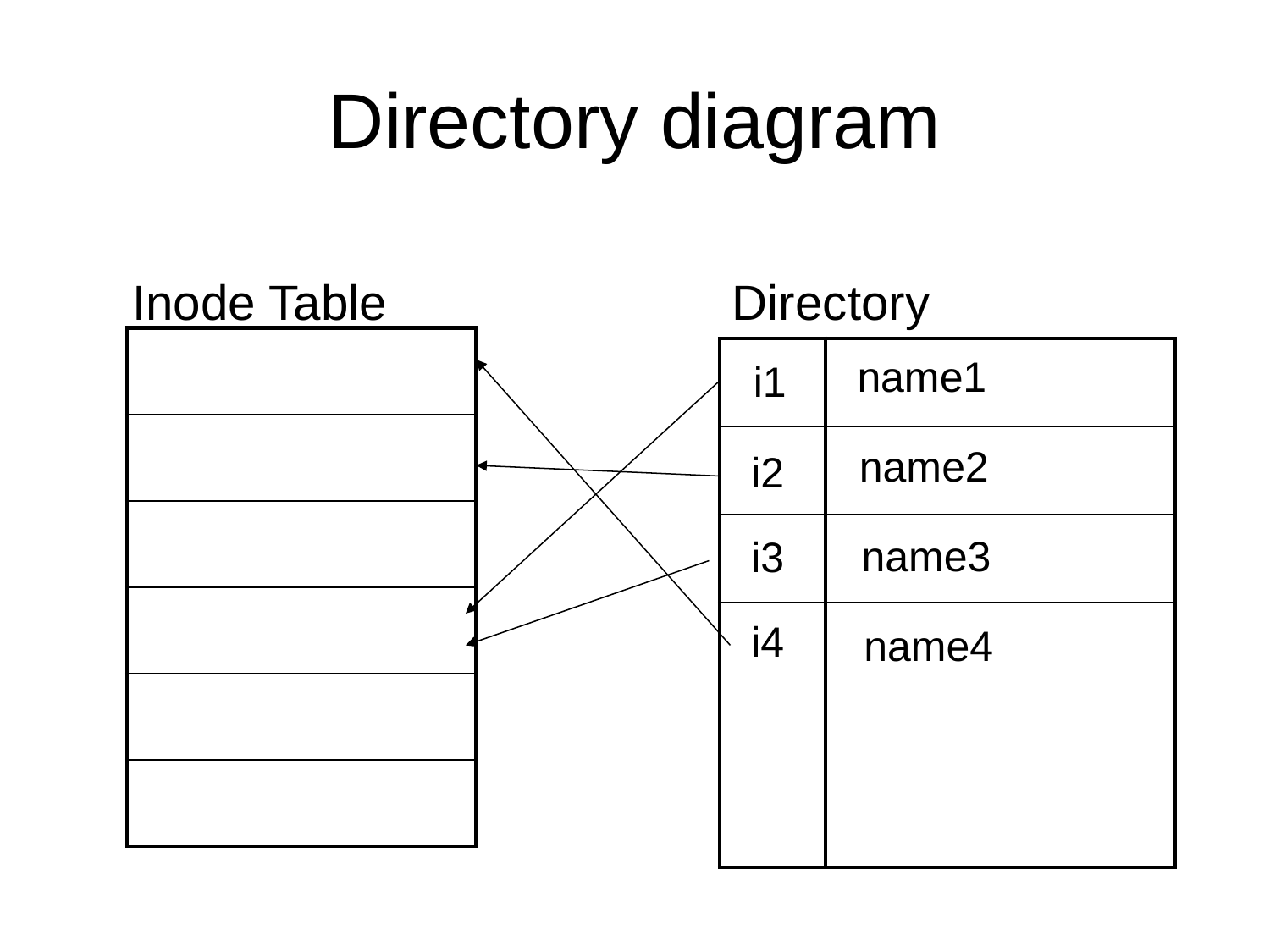

# Directory diagram
Inode Table
Directory
|  |
| --- |
|  |
|  |
|  |
|  |
|  |
|  |
| --- |
|  |
|  |
|  |
|  |
|  |
|  |
| --- |
|  |
|  |
|  |
|  |
|  |
name1
i1

name2
i2

name3
i3

i4
name4